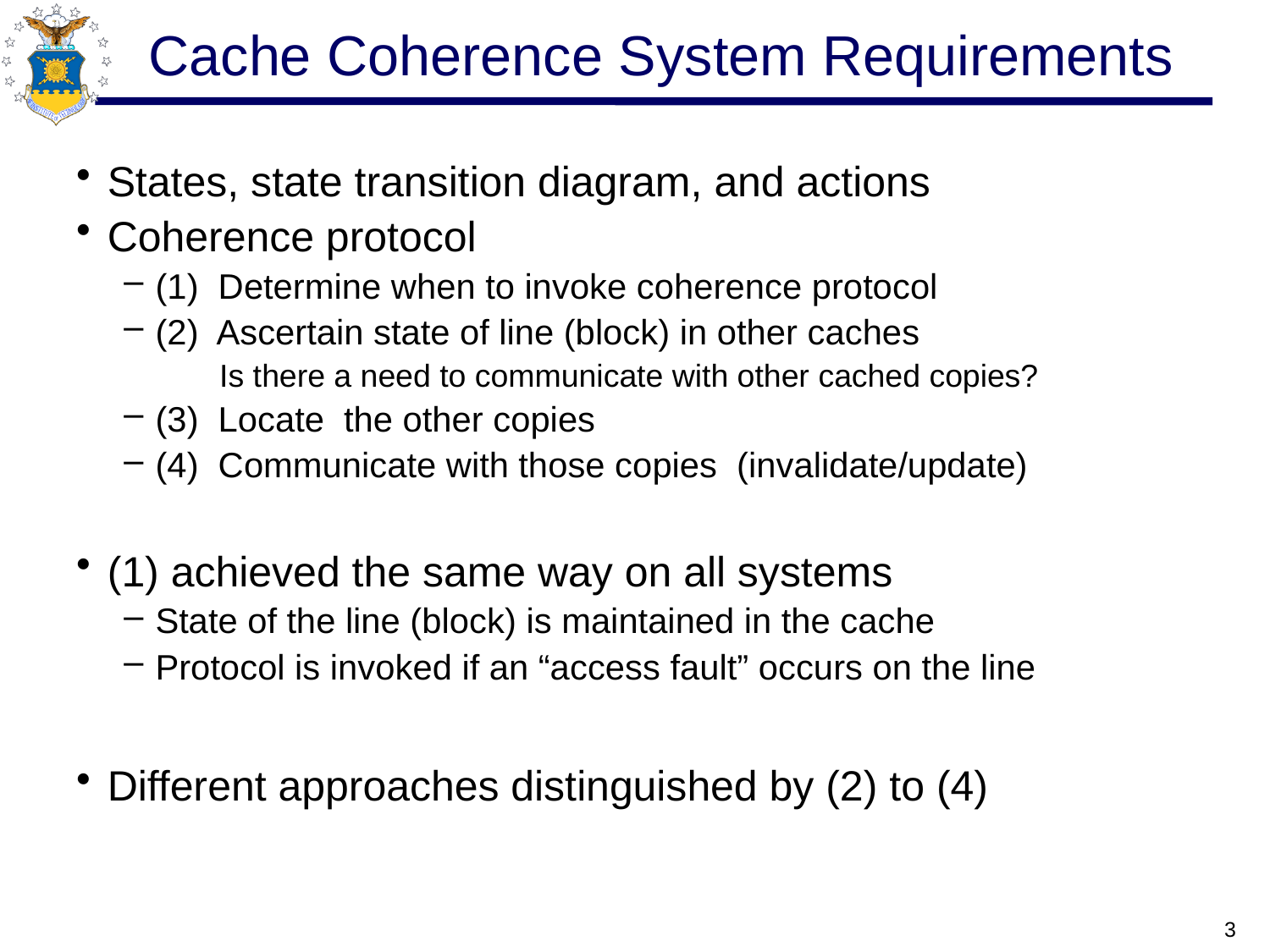

# Cache Coherence System Requirements
States, state transition diagram, and actions
Coherence protocol
(1)  Determine when to invoke coherence protocol
(2)  Ascertain state of line (block) in other caches
Is there a need to communicate with other cached copies?
(3)  Locate  the other copies
(4)  Communicate with those copies  (invalidate/update)

(1) achieved the same way on all systems
State of the line (block) is maintained in the cache
Protocol is invoked if an “access fault” occurs on the line

Different approaches distinguished by (2) to (4)
3